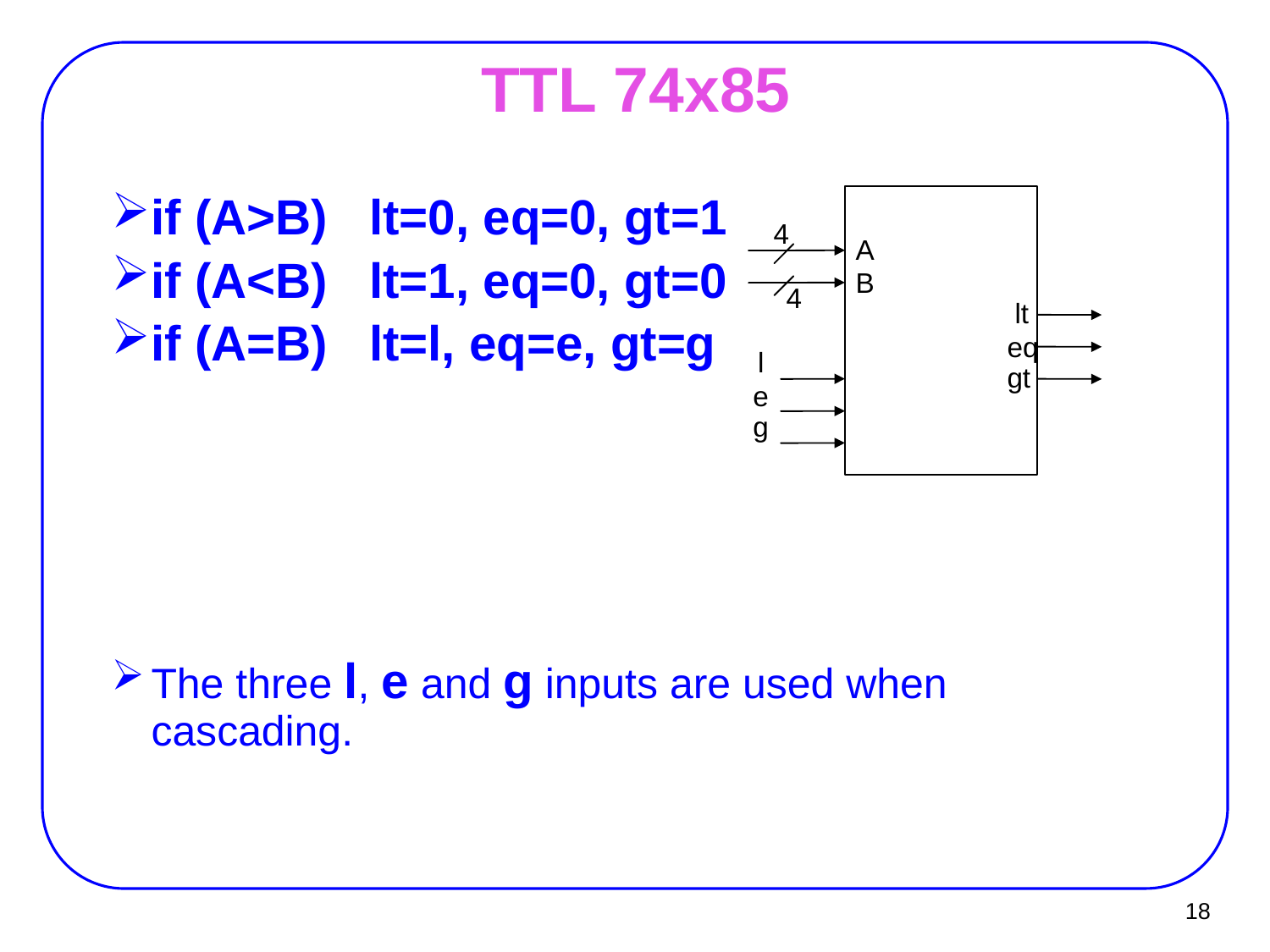

# TTL 74x85
if (A>B)   lt=0, eq=0, gt=1
if (A<B)   lt=1, eq=0, gt=0
if (A=B)   lt=l, eq=e, gt=g
The three l, e and g inputs are used when cascading.

4
A

B

4

lt

eq
l

gt
e

g

18